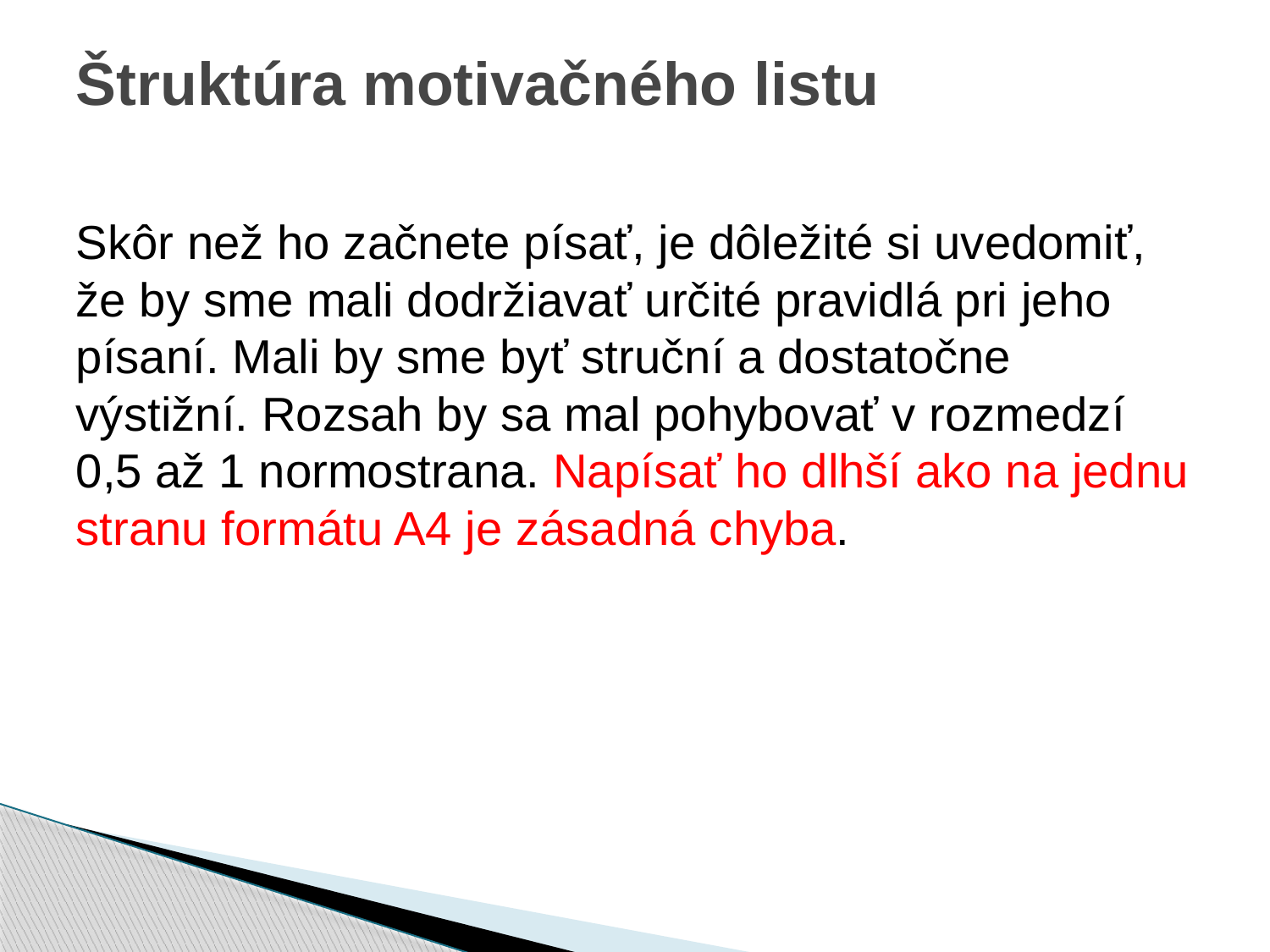

# Štruktúra motivačného listu
Skôr než ho začnete písať, je dôležité si uvedomiť, že by sme mali dodržiavať určité pravidlá pri jeho písaní. Mali by sme byť struční a dostatočne výstižní. Rozsah by sa mal pohybovať v rozmedzí 0,5 až 1 normostrana. Napísať ho dlhší ako na jednu stranu formátu A4 je zásadná chyba.